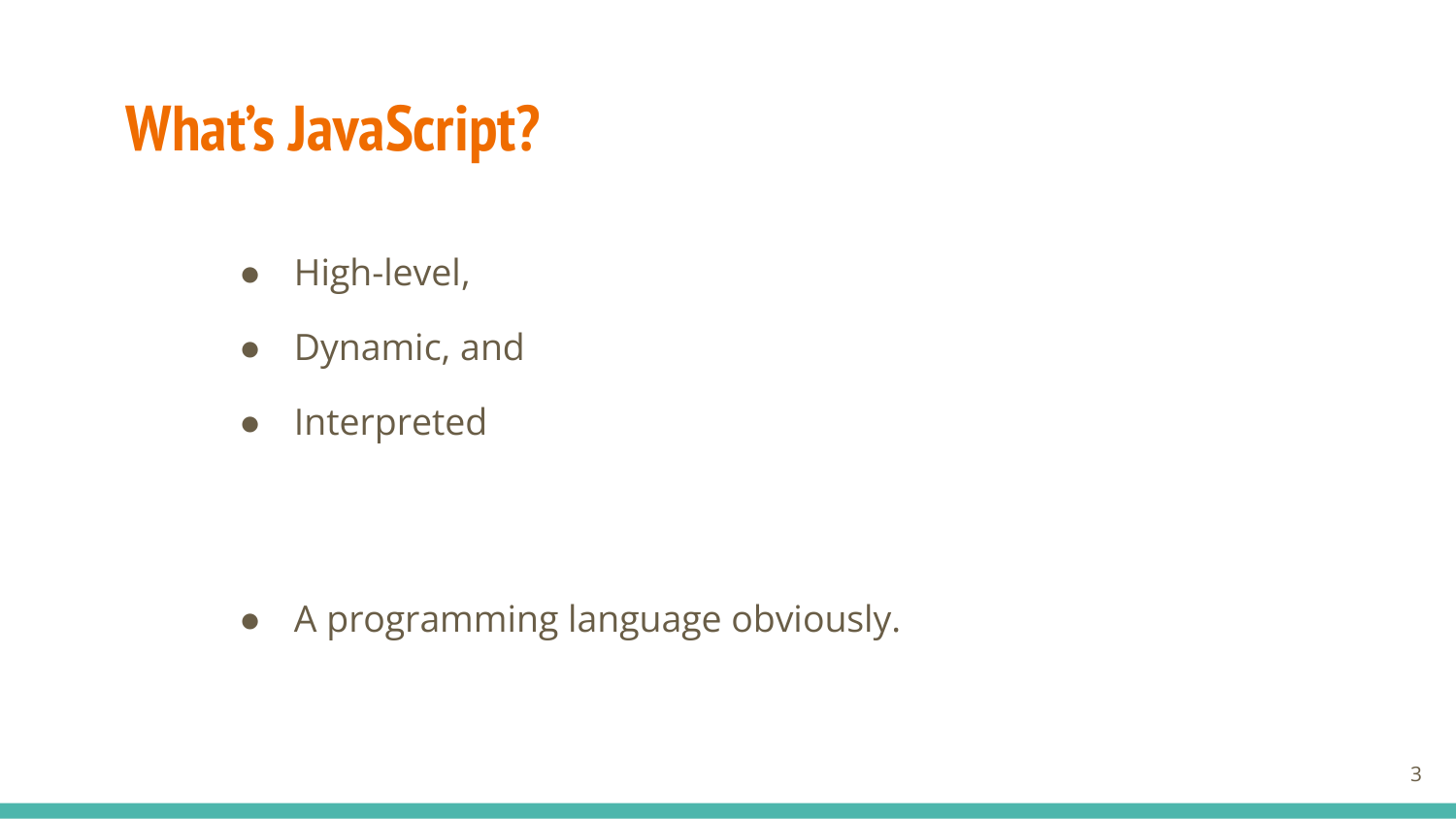

# What’s JavaScript?
High-level,
Dynamic, and
Interpreted

A programming language obviously.
3